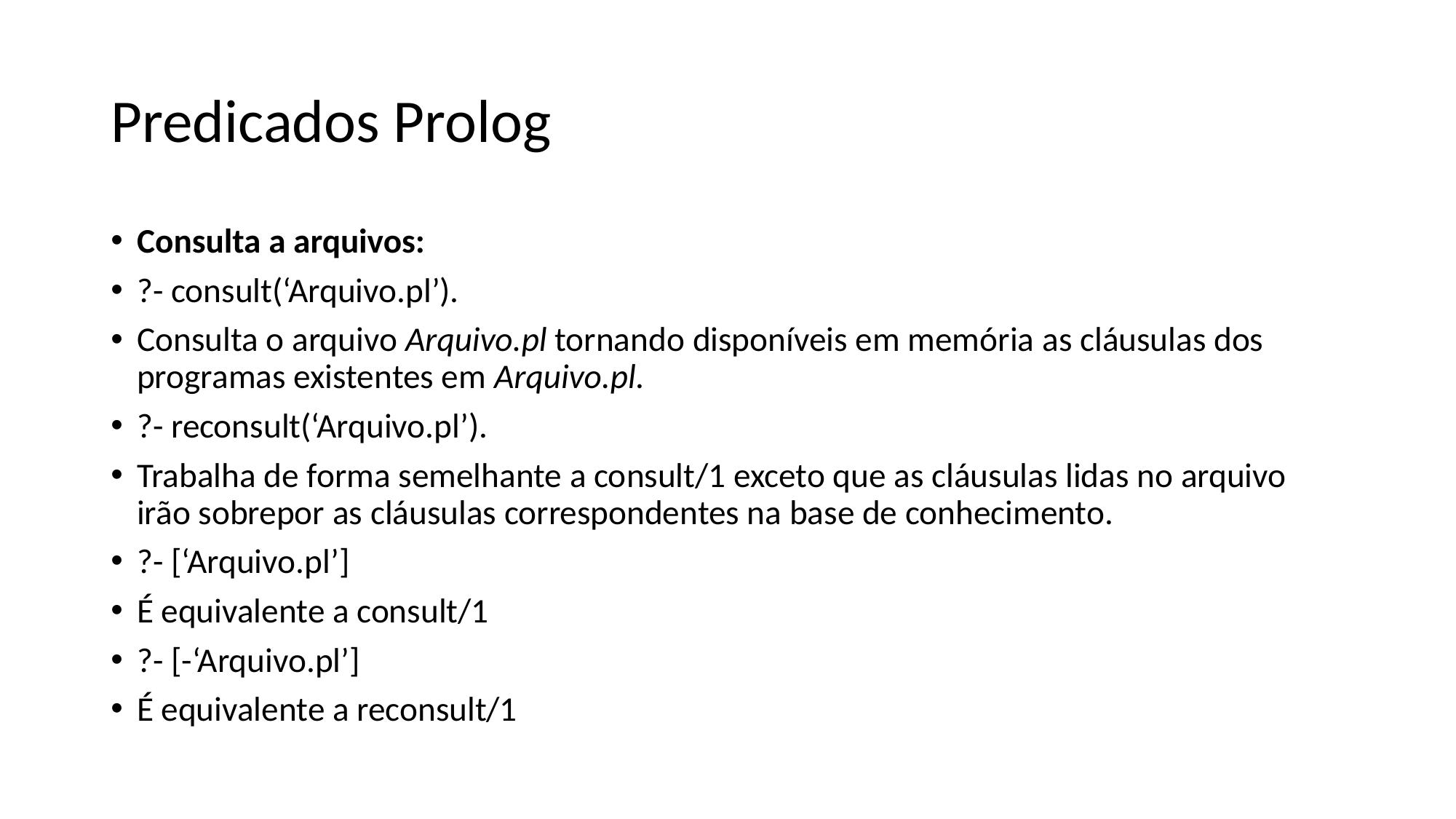

# Predicados Prolog
Consulta a arquivos:
?- consult(‘Arquivo.pl’).
Consulta o arquivo Arquivo.pl tornando disponíveis em memória as cláusulas dos programas existentes em Arquivo.pl.
?- reconsult(‘Arquivo.pl’).
Trabalha de forma semelhante a consult/1 exceto que as cláusulas lidas no arquivo irão sobrepor as cláusulas correspondentes na base de conhecimento.
?- [‘Arquivo.pl’]
É equivalente a consult/1
?- [-‘Arquivo.pl’]
É equivalente a reconsult/1